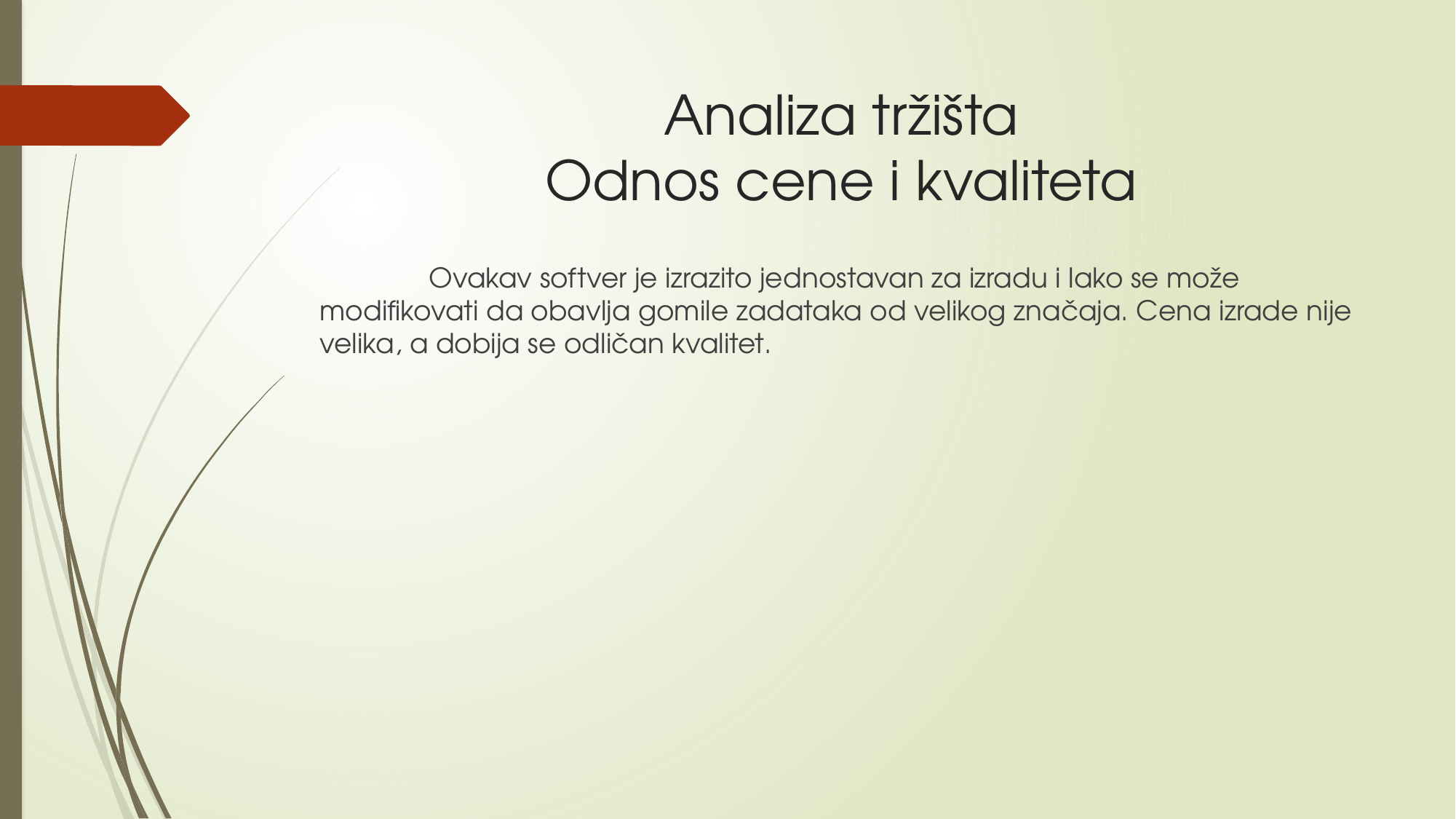

# Analiza tržišta Odnos cene i kvaliteta
	Ovakav softver je izrazito jednostavan za izradu i lako se može modifikovati da obavlja gomile zadataka od velikog značaja. Cena izrade nije velika, a dobija se odličan kvalitet.